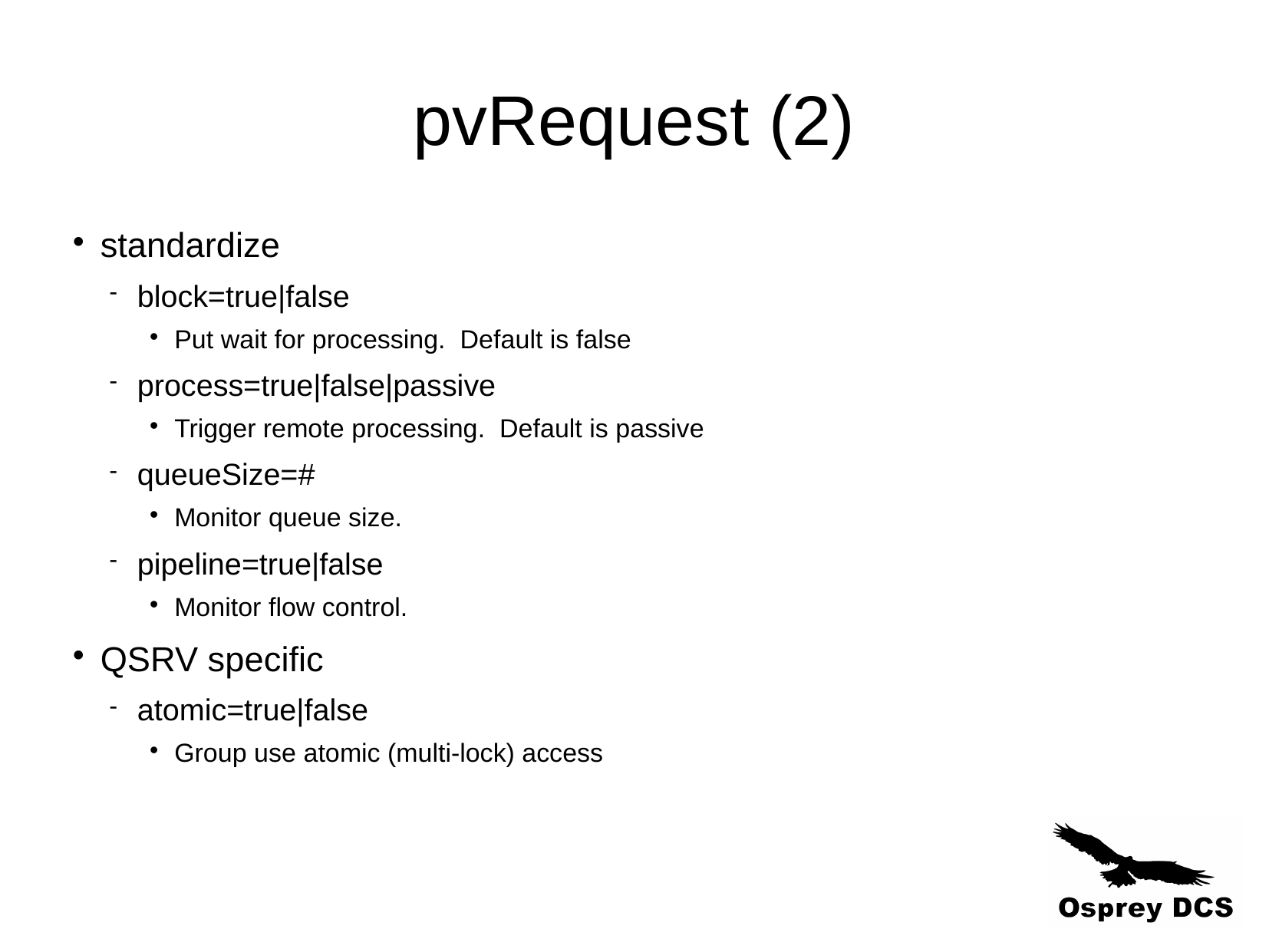

pvRequest (2)
standardize
block=true|false
Put wait for processing.  Default is false
process=true|false|passive
Trigger remote processing.  Default is passive
queueSize=#
Monitor queue size.
pipeline=true|false
Monitor flow control.
QSRV specific
atomic=true|false
Group use atomic (multi-lock) access